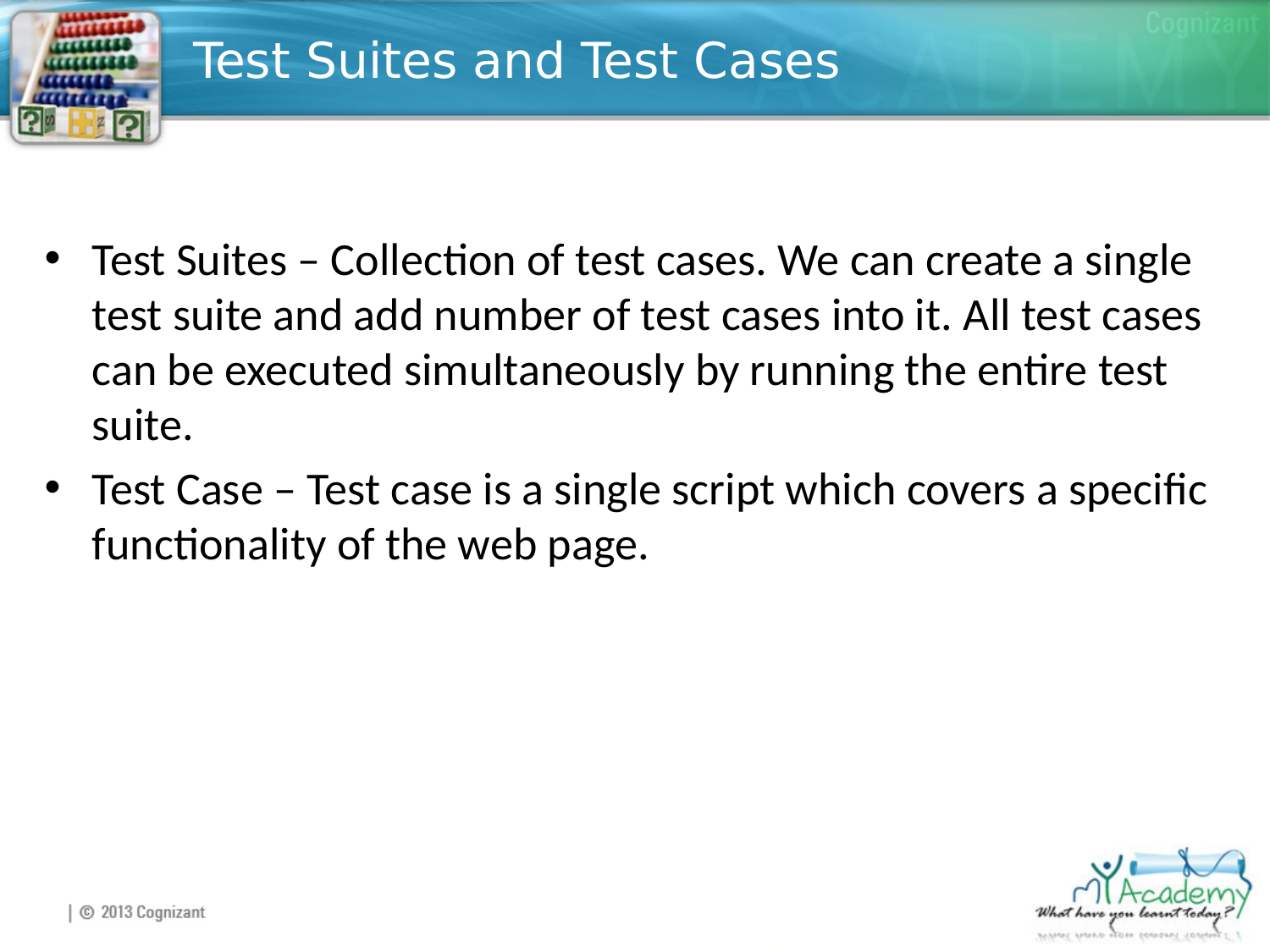

# Test Suites and Test Cases
Test Suites – Collection of test cases. We can create a single test suite and add number of test cases into it. All test cases can be executed simultaneously by running the entire test suite.
Test Case – Test case is a single script which covers a specific functionality of the web page.